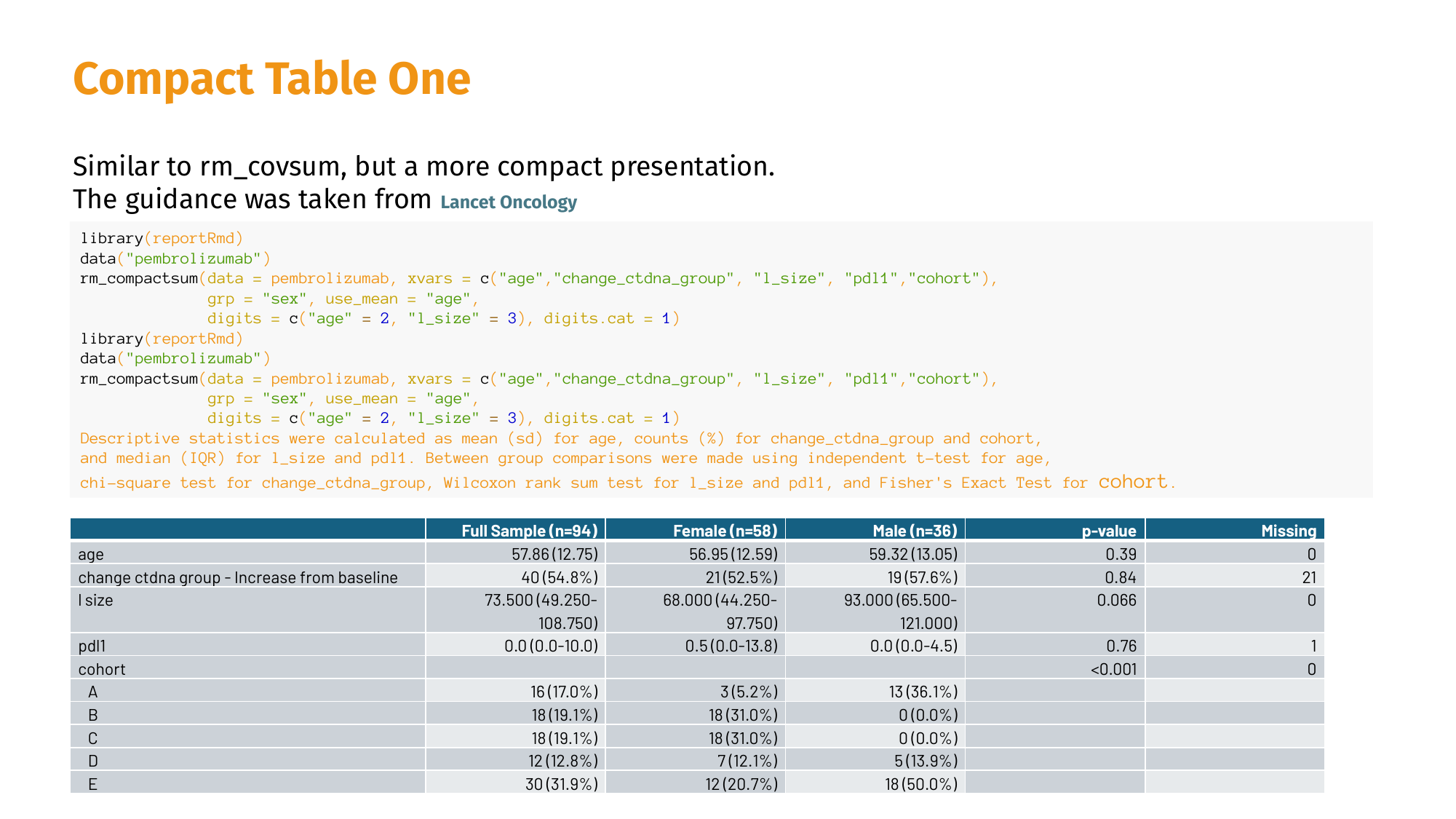

# Compact Table One
Similar to rm_covsum, but a more compact presentation. The guidance was taken from Lancet Oncology
library(reportRmd)
data("pembrolizumab")
rm_compactsum(data = pembrolizumab, xvars = c("age","change_ctdna_group", "l_size", "pdl1","cohort"),
              grp = "sex", use_mean = "age",
              digits = c("age" = 2, "l_size" = 3), digits.cat = 1)
library(reportRmd)
data("pembrolizumab")
rm_compactsum(data = pembrolizumab, xvars = c("age","change_ctdna_group", "l_size", "pdl1","cohort"),
              grp = "sex", use_mean = "age",
              digits = c("age" = 2, "l_size" = 3), digits.cat = 1)
Descriptive statistics were calculated as mean (sd) for age, counts (%) for change_ctdna_group and cohort,
and median (IQR) for l_size and pdl1. Between group comparisons were made using independent t-test for age,
chi-square test for change_ctdna_group, Wilcoxon rank sum test for l_size and pdl1, and Fisher's Exact Test for cohort.
|  | Full Sample (n=94) | Female (n=58) | Male (n=36) | p-value | Missing |
| --- | --- | --- | --- | --- | --- |
| age | 57.86 (12.75) | 56.95 (12.59) | 59.32 (13.05) | 0.39 | 0 |
| change ctdna group - Increase from baseline | 40 (54.8%) | 21 (52.5%) | 19 (57.6%) | 0.84 | 21 |
| l size | 73.500 (49.250-108.750) | 68.000 (44.250-97.750) | 93.000 (65.500-121.000) | 0.066 | 0 |
| pdl1 | 0.0 (0.0-10.0) | 0.5 (0.0-13.8) | 0.0 (0.0-4.5) | 0.76 | 1 |
| cohort |  |  |  | <0.001 | 0 |
| A | 16 (17.0%) | 3 (5.2%) | 13 (36.1%) |  |  |
| B | 18 (19.1%) | 18 (31.0%) | 0 (0.0%) |  |  |
| C | 18 (19.1%) | 18 (31.0%) | 0 (0.0%) |  |  |
| D | 12 (12.8%) | 7 (12.1%) | 5 (13.9%) |  |  |
| E | 30 (31.9%) | 12 (20.7%) | 18 (50.0%) |  |  |